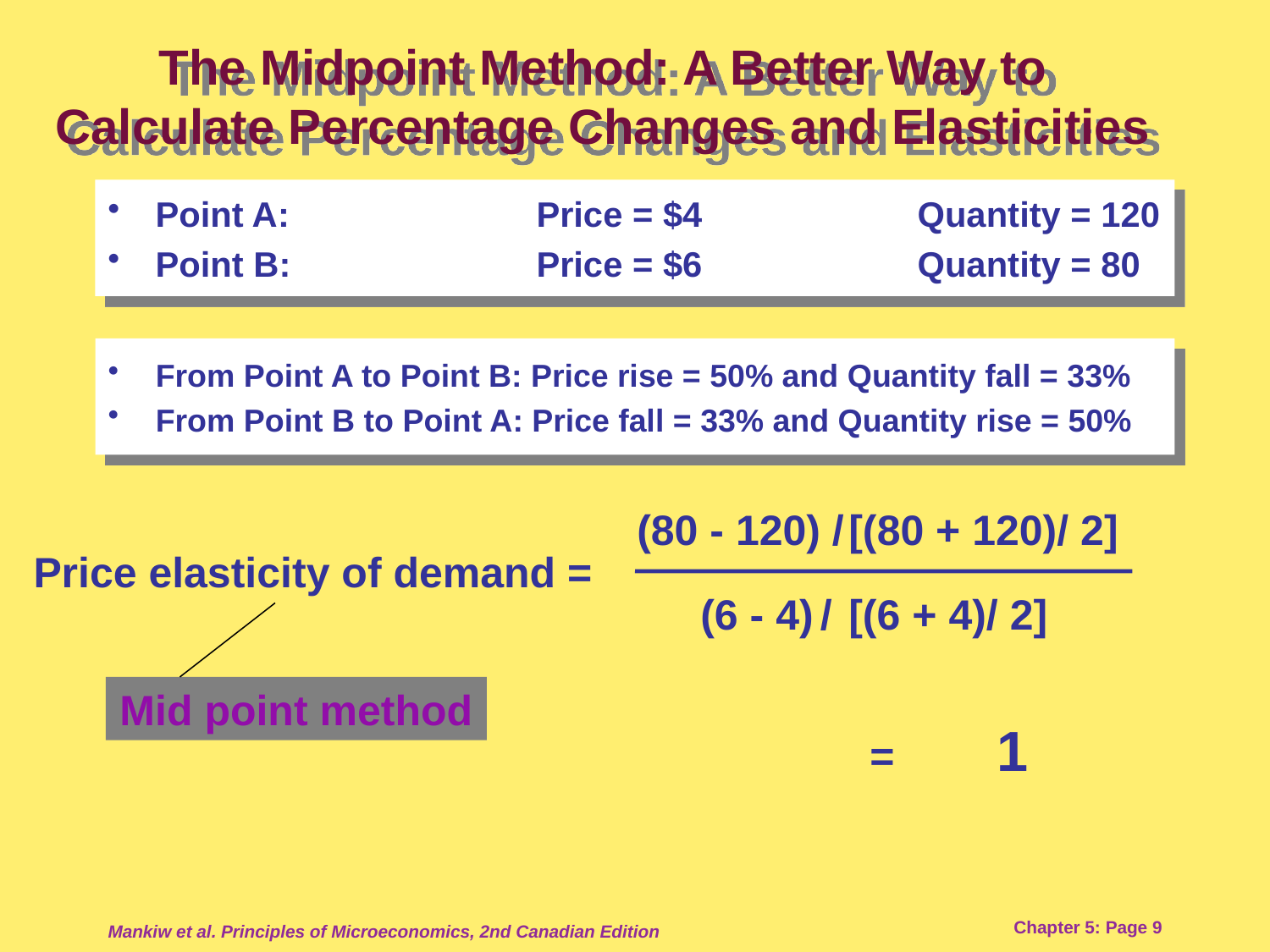

# The Midpoint Method: A Better Way to Calculate Percentage Changes and Elasticities
Point A: 		Price = $4		Quantity = 120
Point B: 		Price = $6		Quantity = 80
From Point A to Point B: Price rise = 50% and Quantity fall = 33%
From Point B to Point A: Price fall = 33% and Quantity rise = 50%
(80 - 120) /
[(80 + 120)/ 2]
Price elasticity of demand =

(6 - 4) /
[(6 + 4)/ 2]

Mid point method
= 	1
Mankiw et al. Principles of Microeconomics, 2nd Canadian Edition
Chapter 5: Page 9